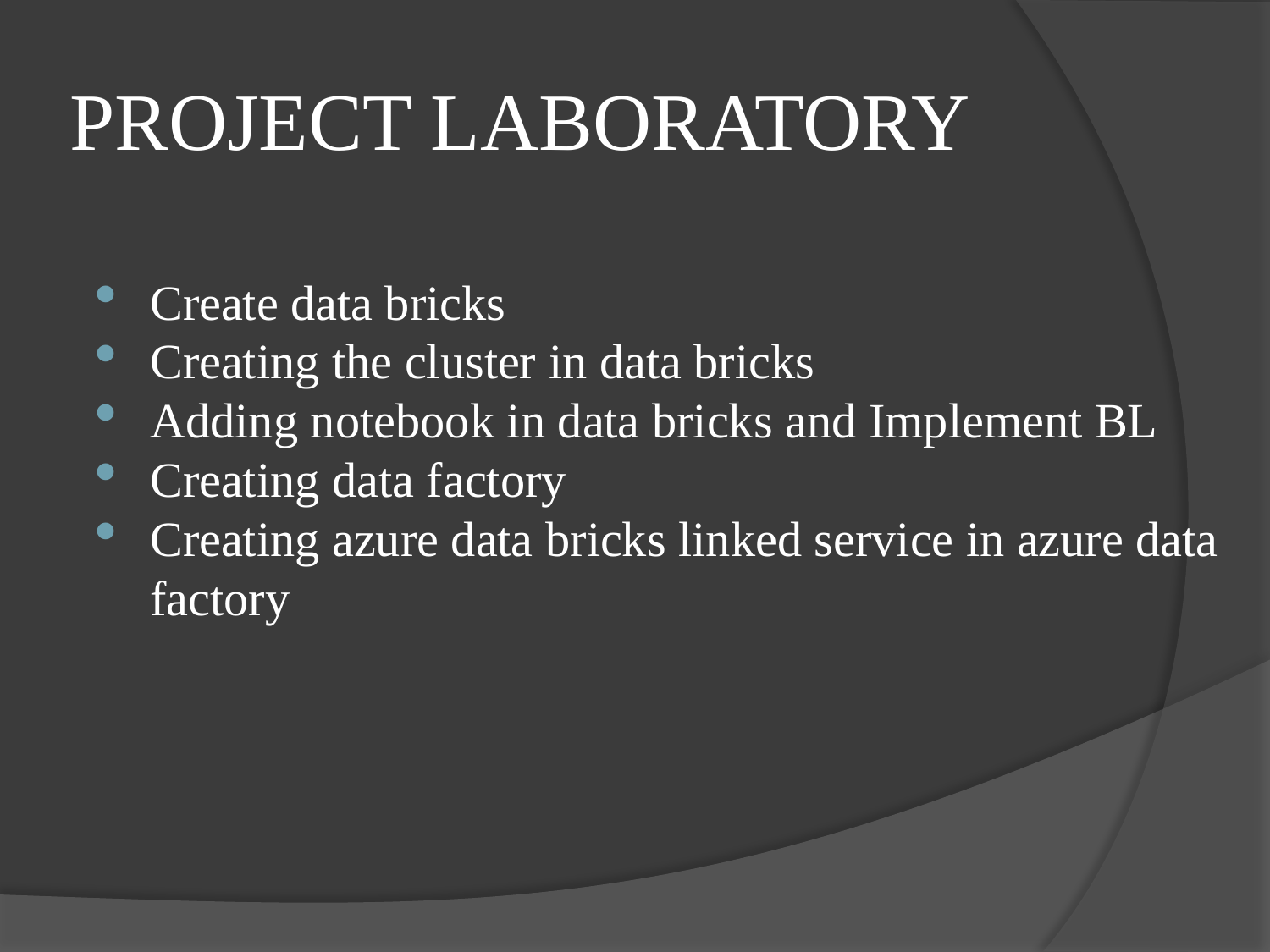

# PROJECT LABORATORY
Create data bricks
Creating the cluster in data bricks
Adding notebook in data bricks and Implement BL
Creating data factory
Creating azure data bricks linked service in azure data factory